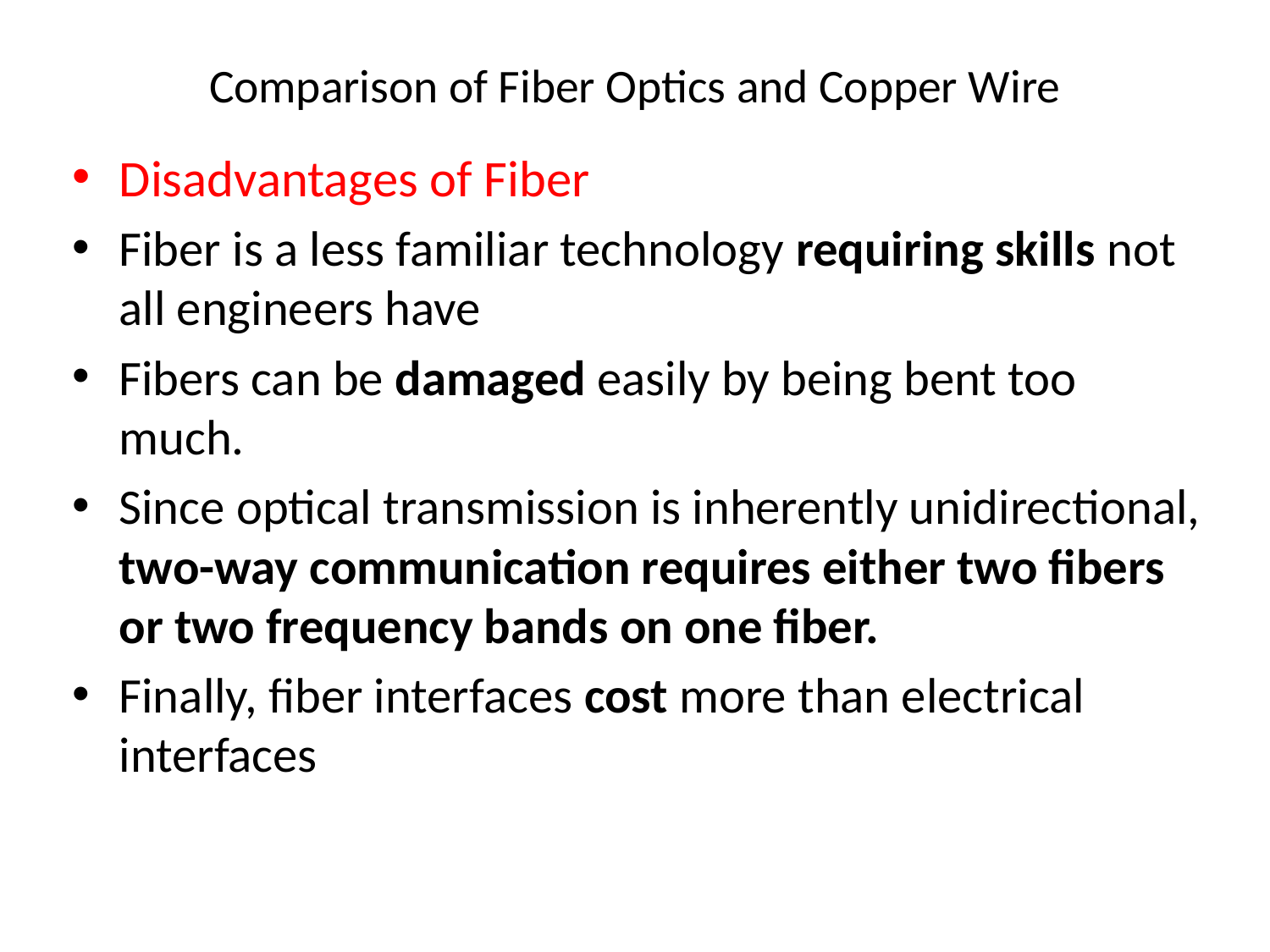

# Comparison of Fiber Optics and Copper Wire
Disadvantages of Fiber
Fiber is a less familiar technology requiring skills not all engineers have
Fibers can be damaged easily by being bent too much.
Since optical transmission is inherently unidirectional, two-way communication requires either two fibers or two frequency bands on one fiber.
Finally, fiber interfaces cost more than electrical interfaces